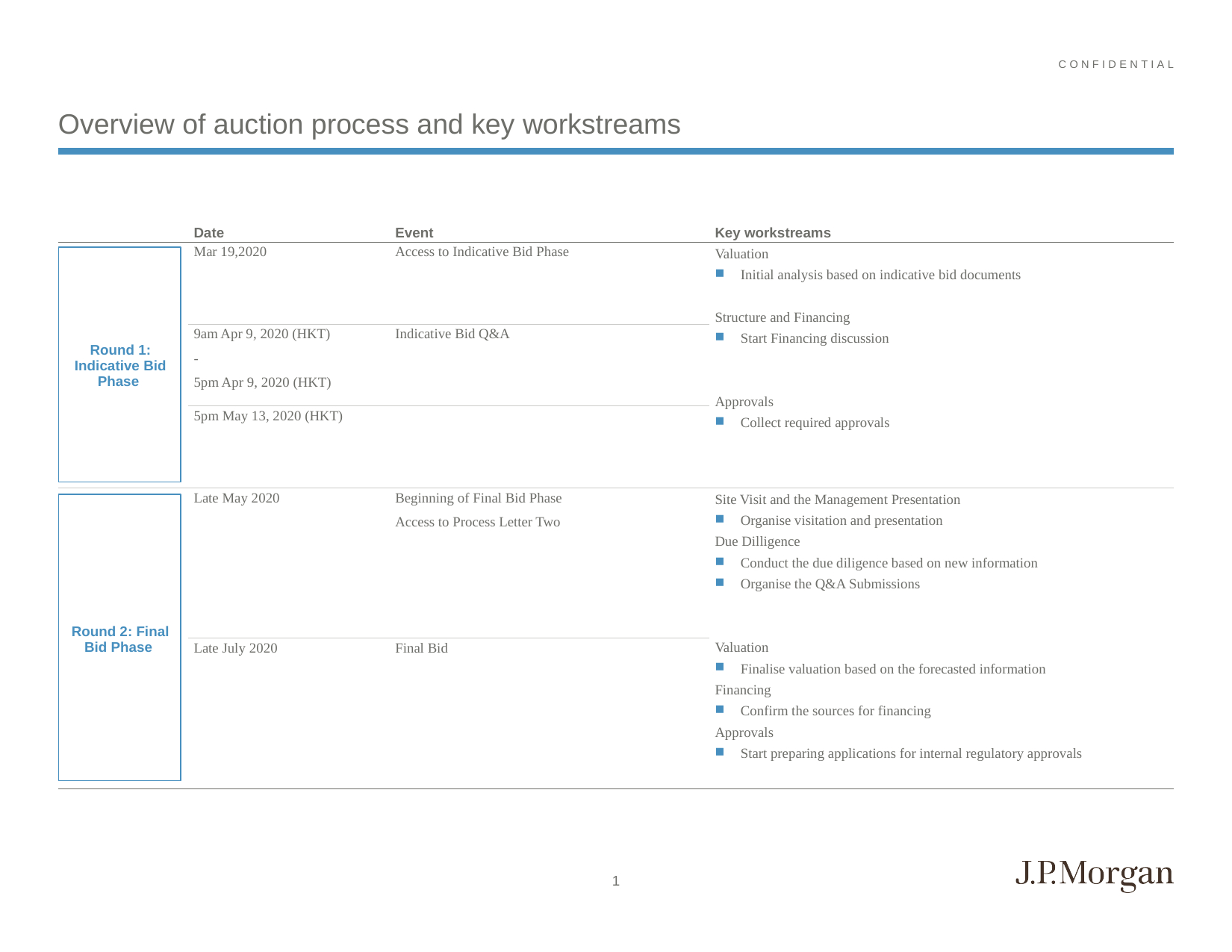

# Overview of auction process and key workstreams
|  | Date | Event | Key workstreams |
| --- | --- | --- | --- |
| Round 1: Indicative Bid Phase | Mar 19,2020 | Access to Indicative Bid Phase | Valuation Initial analysis based on indicative bid documents Structure and Financing Start Financing discussion Approvals Collect required approvals |
|  | 9am Apr 9, 2020 (HKT) - 5pm Apr 9, 2020 (HKT) | Indicative Bid Q&A |  |
|  | 5pm May 13, 2020 (HKT) |  |  |
| Round 2: Final Bid Phase | Late May 2020 | Beginning of Final Bid Phase Access to Process Letter Two | Site Visit and the Management Presentation Organise visitation and presentation Due Dilligence Conduct the due diligence based on new information Organise the Q&A Submissions Valuation Finalise valuation based on the forecasted information Financing Confirm the sources for financing Approvals Start preparing applications for internal regulatory approvals |
|  | Late July 2020 | Final Bid |  |

1